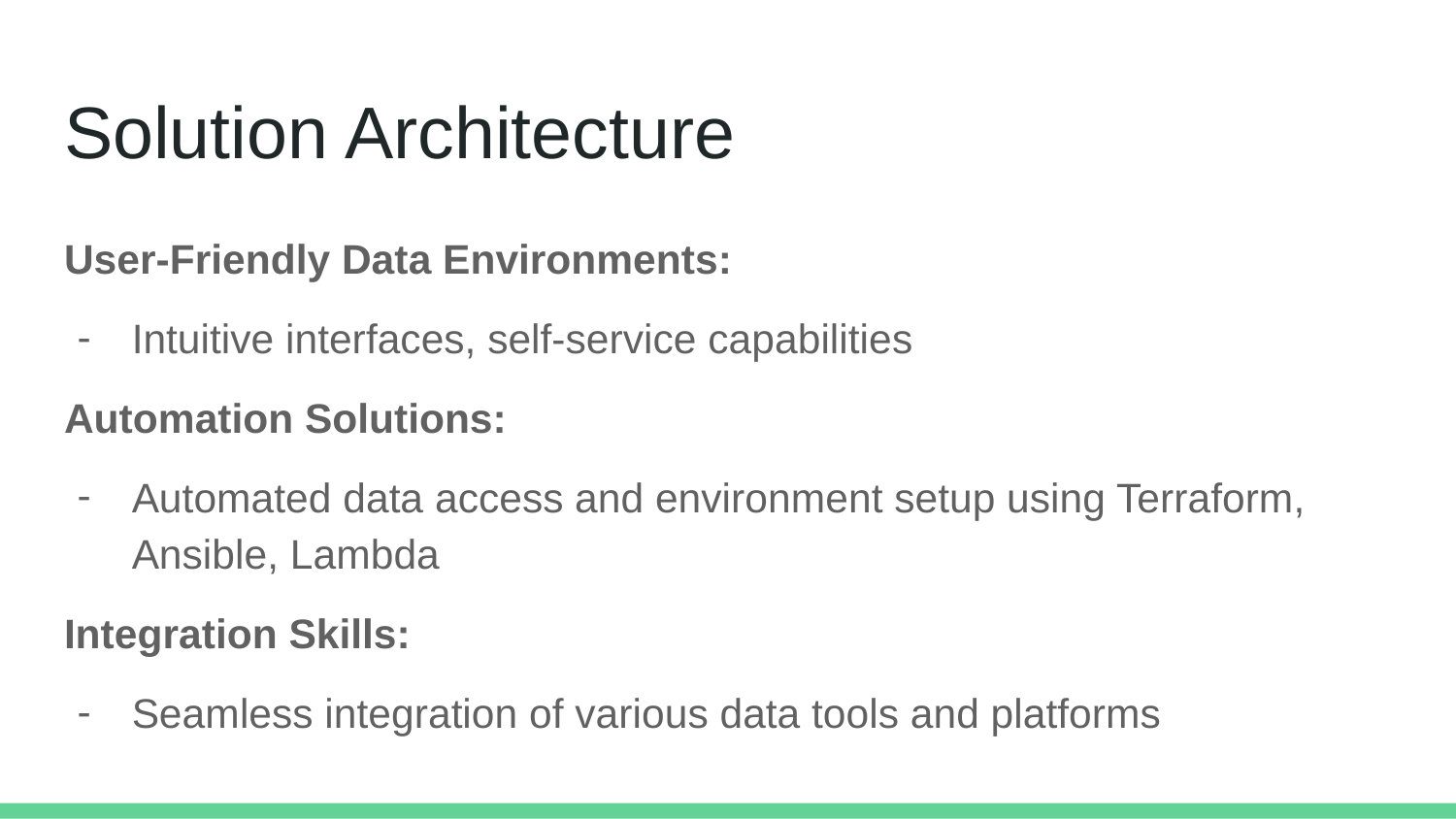

# Solution Architecture
User-Friendly Data Environments:
Intuitive interfaces, self-service capabilities
Automation Solutions:
Automated data access and environment setup using Terraform, Ansible, Lambda
Integration Skills:
Seamless integration of various data tools and platforms